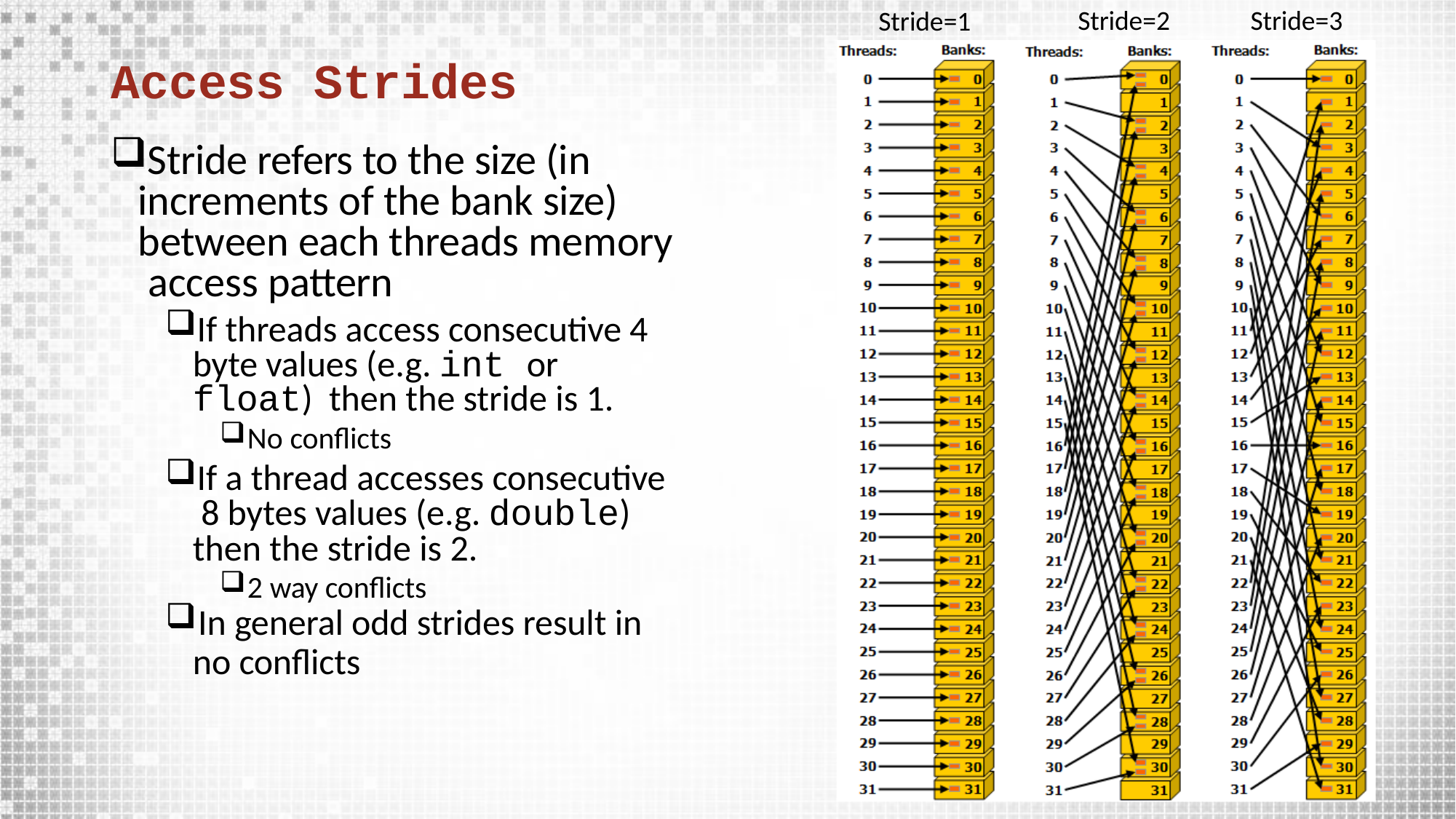

Stride=2
Stride=3
Stride=1
Access Strides
Stride refers to the size (in  increments of the bank size)  between each threads memory  access pattern
If threads access consecutive 4  byte values (e.g. int or float)  then the stride is 1.
No conflicts
If a thread accesses consecutive  8 bytes values (e.g. double)  then the stride is 2.
2 way conflicts
In general odd strides result in
no conflicts